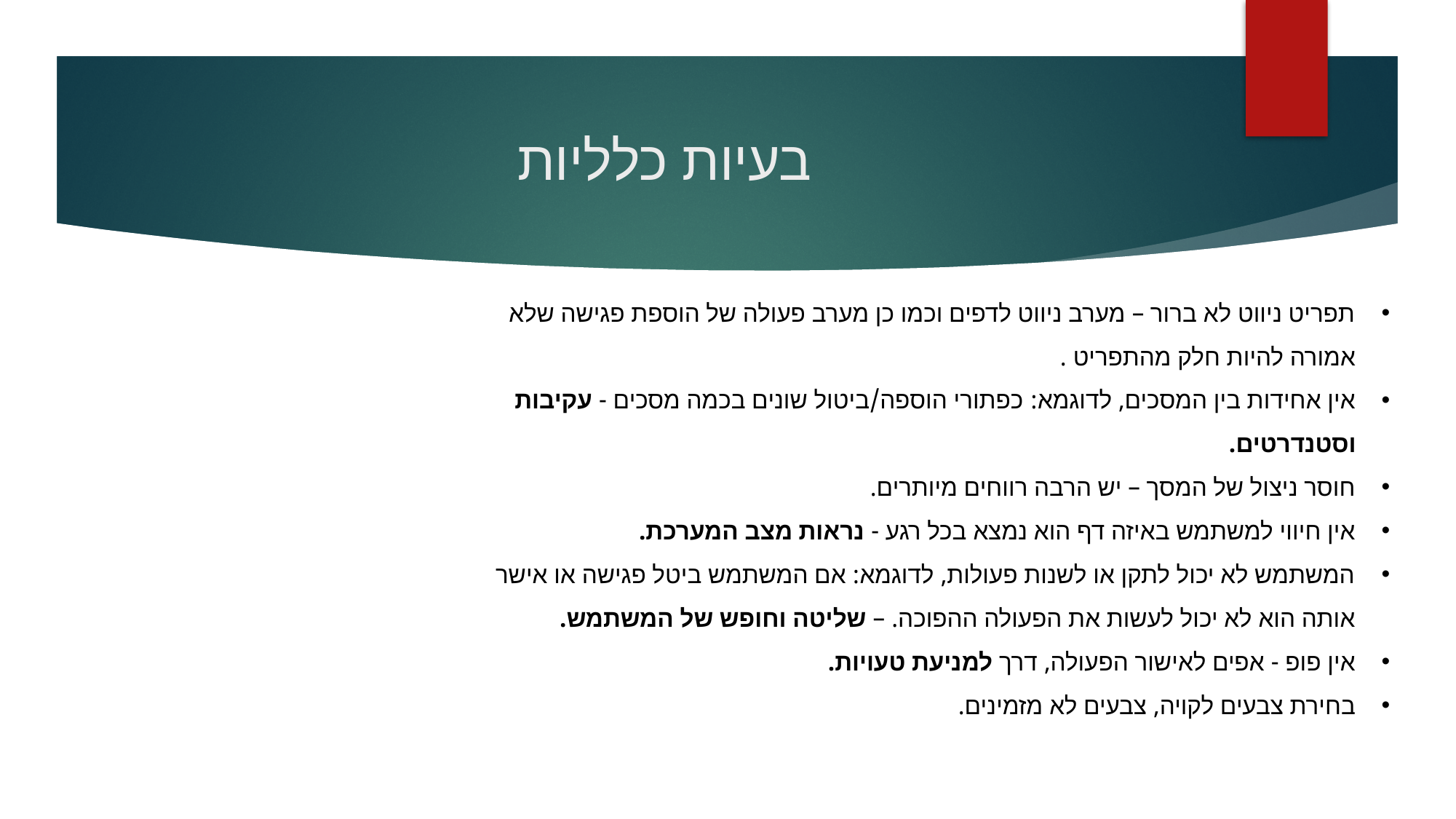

# בעיות כלליות
תפריט ניווט לא ברור – מערב ניווט לדפים וכמו כן מערב פעולה של הוספת פגישה שלא אמורה להיות חלק מהתפריט .
אין אחידות בין המסכים, לדוגמא: כפתורי הוספה/ביטול שונים בכמה מסכים - עקיבות וסטנדרטים.
חוסר ניצול של המסך – יש הרבה רווחים מיותרים.
אין חיווי למשתמש באיזה דף הוא נמצא בכל רגע - נראות מצב המערכת.
המשתמש לא יכול לתקן או לשנות פעולות, לדוגמא: אם המשתמש ביטל פגישה או אישר אותה הוא לא יכול לעשות את הפעולה ההפוכה. – שליטה וחופש של המשתמש.
אין פופ - אפים לאישור הפעולה, דרך למניעת טעויות.
בחירת צבעים לקויה, צבעים לא מזמינים.